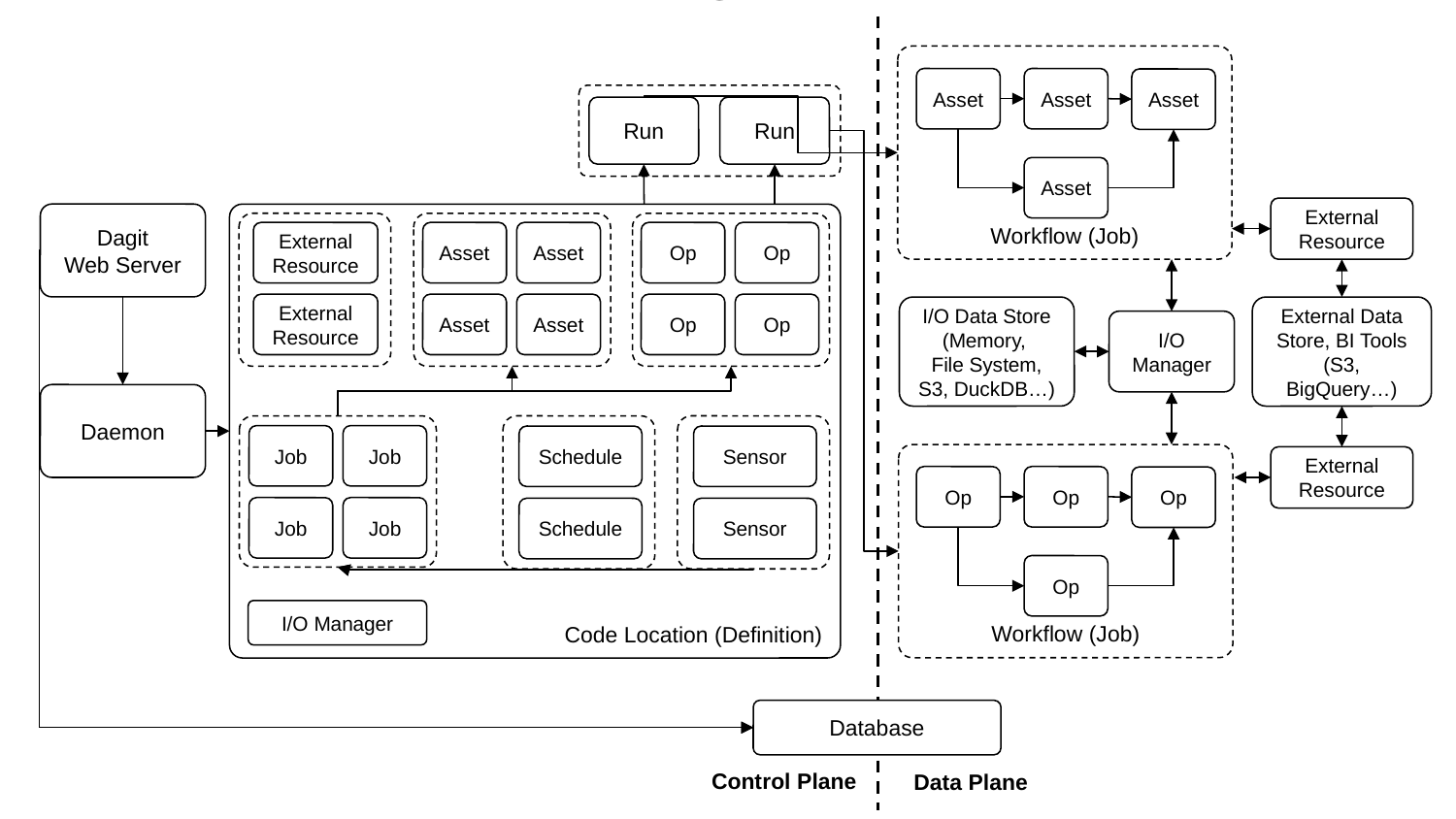

# CQRS
Workflow (Job)
Asset
Asset
Asset

Run
Run
Asset
External
Resource
Code Location (Definition)
Dagit
Web Server

External
Resource
Asset
Asset
Op
Op
External
Resource
Asset
Asset
Op
Op
I/O Data Store
(Memory,
File System,
S3, DuckDB…)
External Data Store, BI Tools
(S3, BigQuery…)
I/O Manager
Daemon

Job
Job
Schedule
Sensor
Workflow (Job)
External
Resource
Op
Op
Op
Job
Job
Schedule
Sensor
Op
I/O Manager
Database
Control Plane
Data Plane